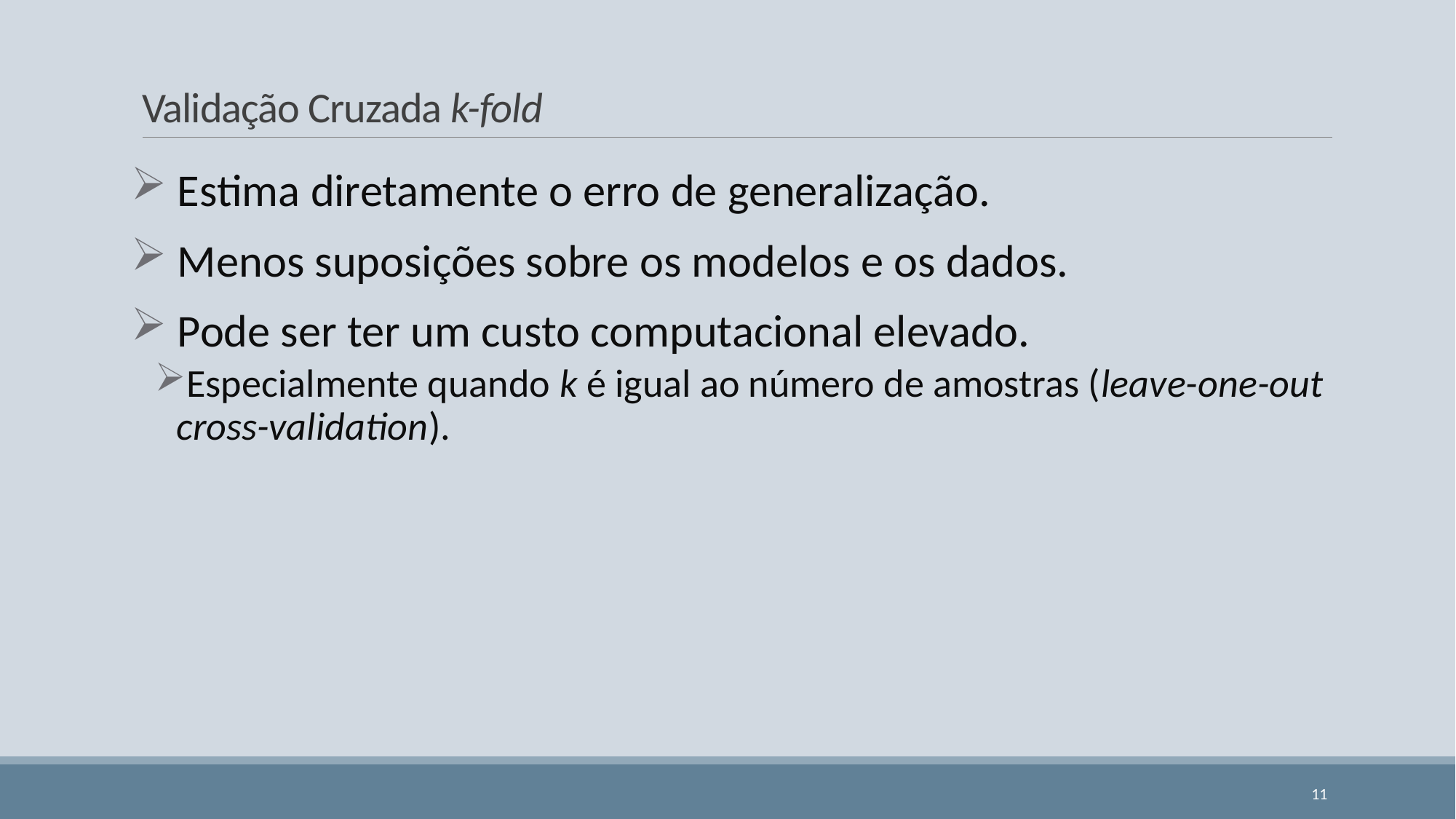

# Validação Cruzada k-fold
 Estima diretamente o erro de generalização.
 Menos suposições sobre os modelos e os dados.
 Pode ser ter um custo computacional elevado.
Especialmente quando k é igual ao número de amostras (leave-one-out cross-validation).
11